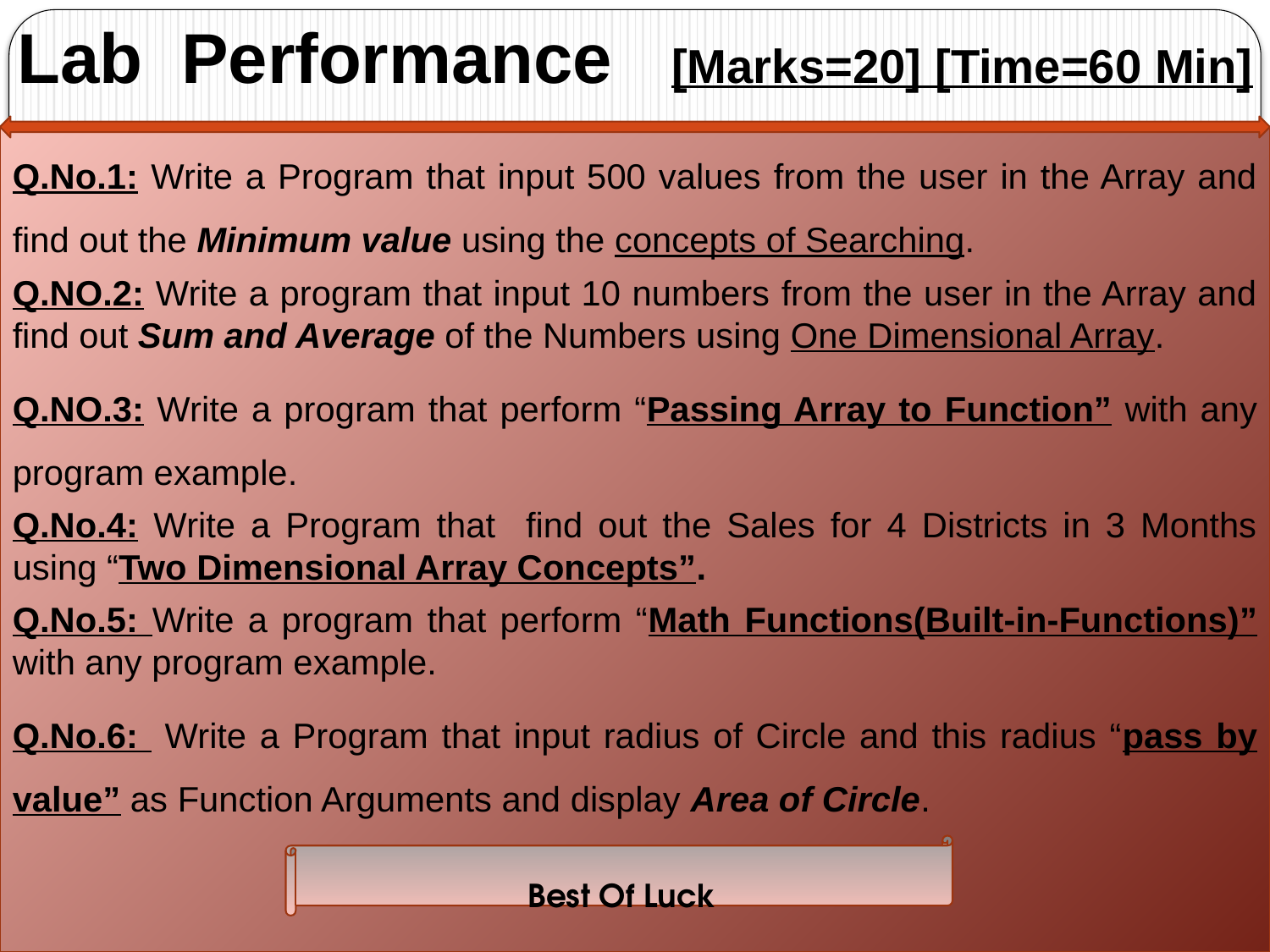

# Lab  Performance   [Marks=20] [Time=60 Min]

Q.No.1: Write a Program that input 500 values from the user in the Array and find out the Minimum value using the concepts of Searching.
Q.NO.2: Write a program that input 10 numbers from the user in the Array and find out Sum and Average of the Numbers using One Dimensional Array.
Q.NO.3: Write a program that perform “Passing Array to Function” with any program example.
Q.No.4: Write a Program that  find out the Sales for 4 Districts in 3 Months using “Two Dimensional Array Concepts”.
Q.No.5: Write a program that perform “Math Functions(Built-in-Functions)” with any program example.
Q.No.6:  Write a Program that input radius of Circle and this radius “pass by value” as Function Arguments and display Area of Circle.

Best Of Luck